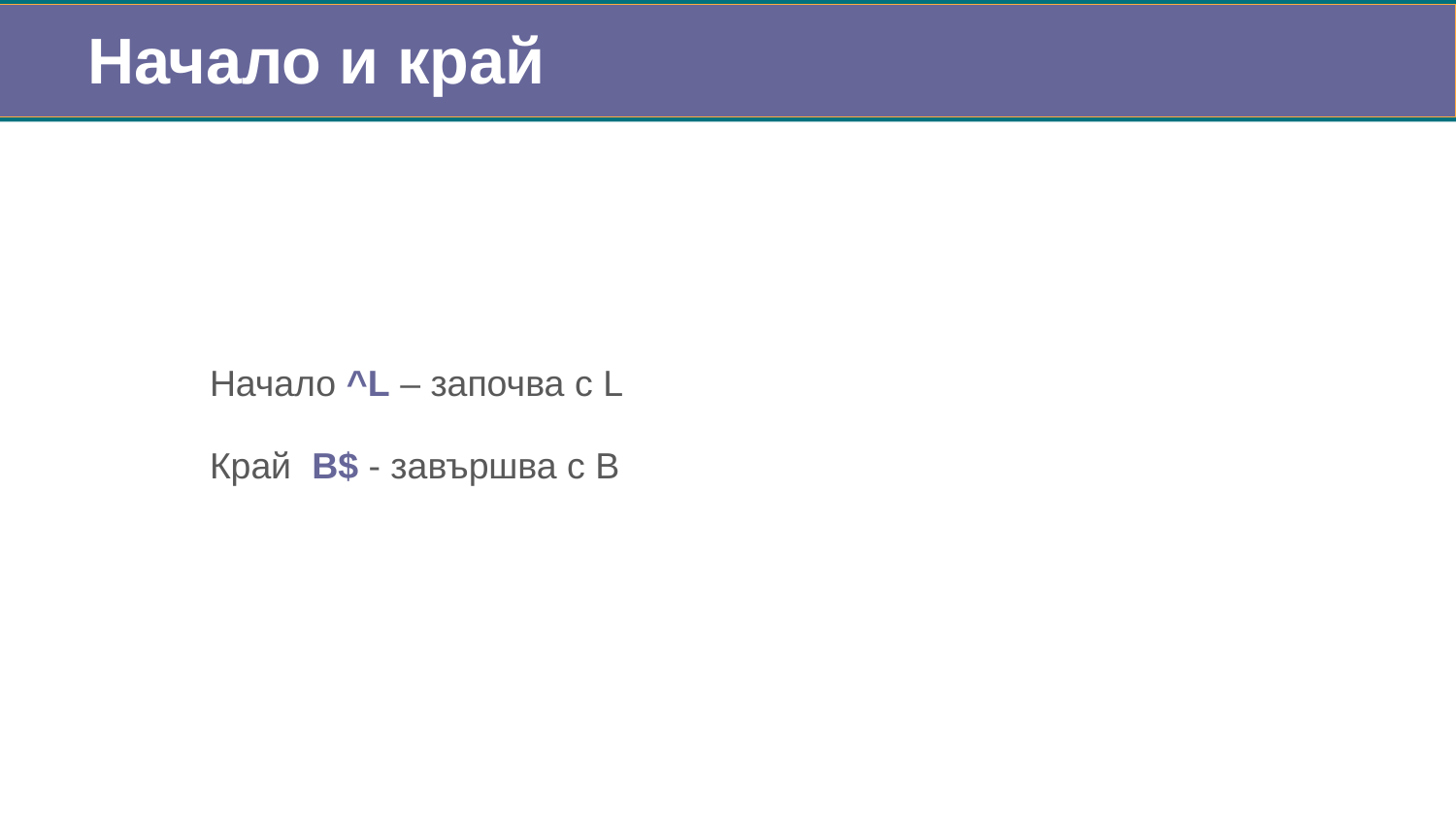

Начало и край

	Начало ^L – започва с L
	Край  В$ - завършва с В